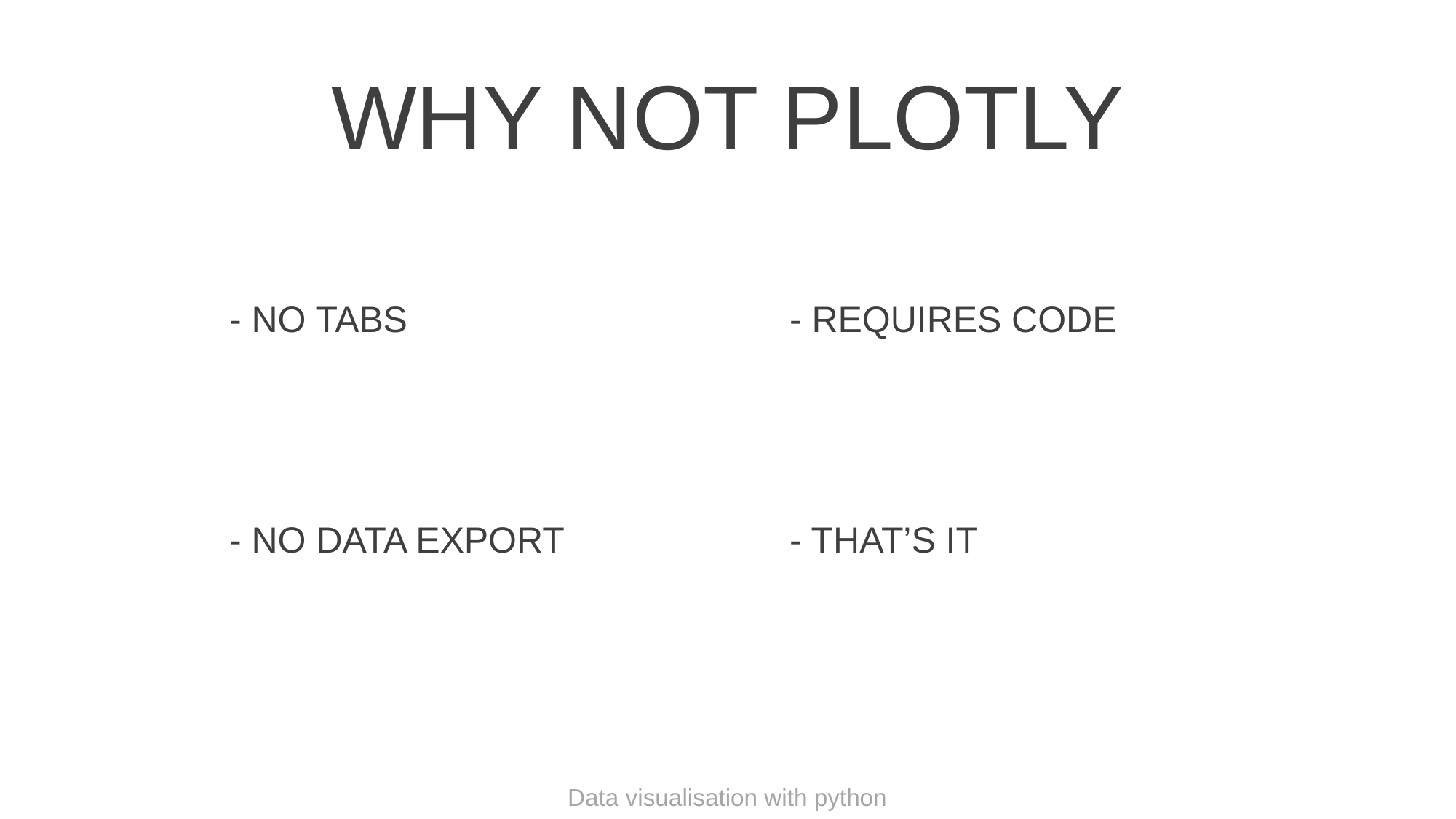

WHY NOT PLOTLY
		- NO TABS
- REQUIRES CODE
- THAT’S IT
		- NO DATA EXPORT
Data visualisation with python